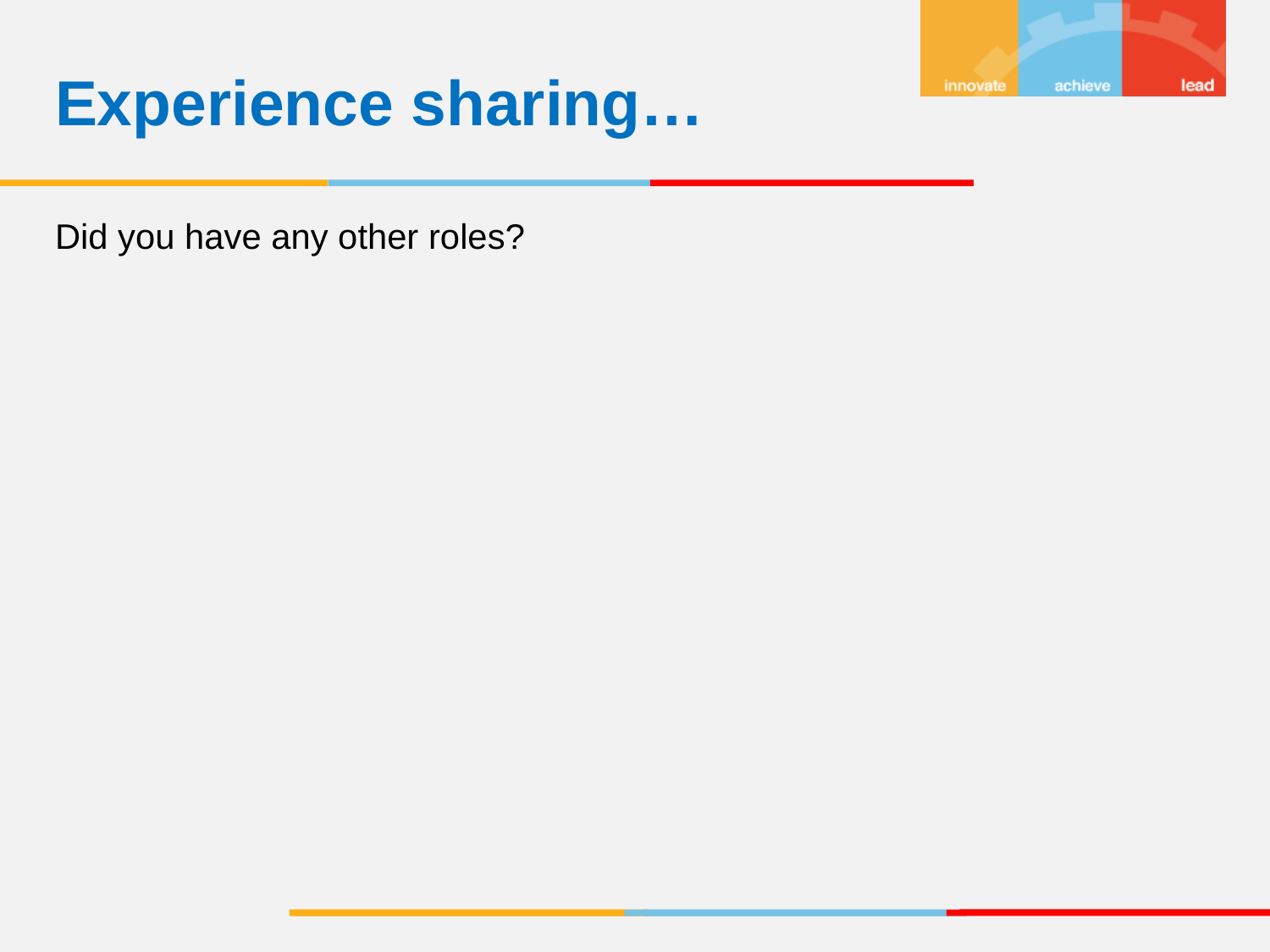

Experience sharing…
Did you have any other roles?